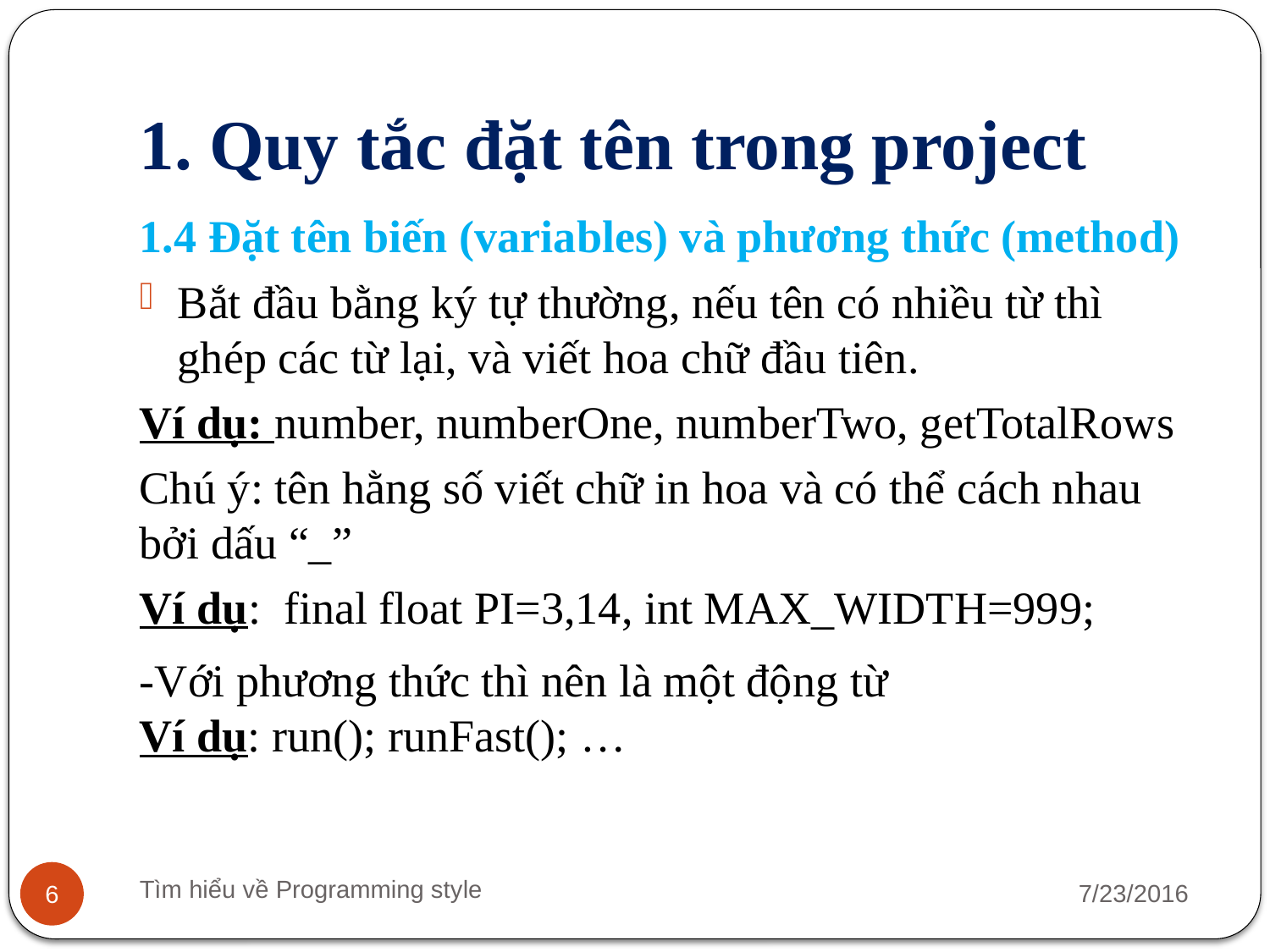

# 1. Quy tắc đặt tên trong project
1.4 Đặt tên biến (variables) và phương thức (method)
Bắt đầu bằng ký tự thường, nếu tên có nhiều từ thì ghép các từ lại, và viết hoa chữ đầu tiên.
Ví dụ: number, numberOne, numberTwo, getTotalRows
Chú ý: tên hằng số viết chữ in hoa và có thể cách nhau bởi dấu “_”
Ví dụ:  final float PI=3,14, int MAX_WIDTH=999;
-Với phương thức thì nên là một động từ
Ví dụ: run(); runFast(); …

Tìm hiểu về Programming style
7/23/2016
6